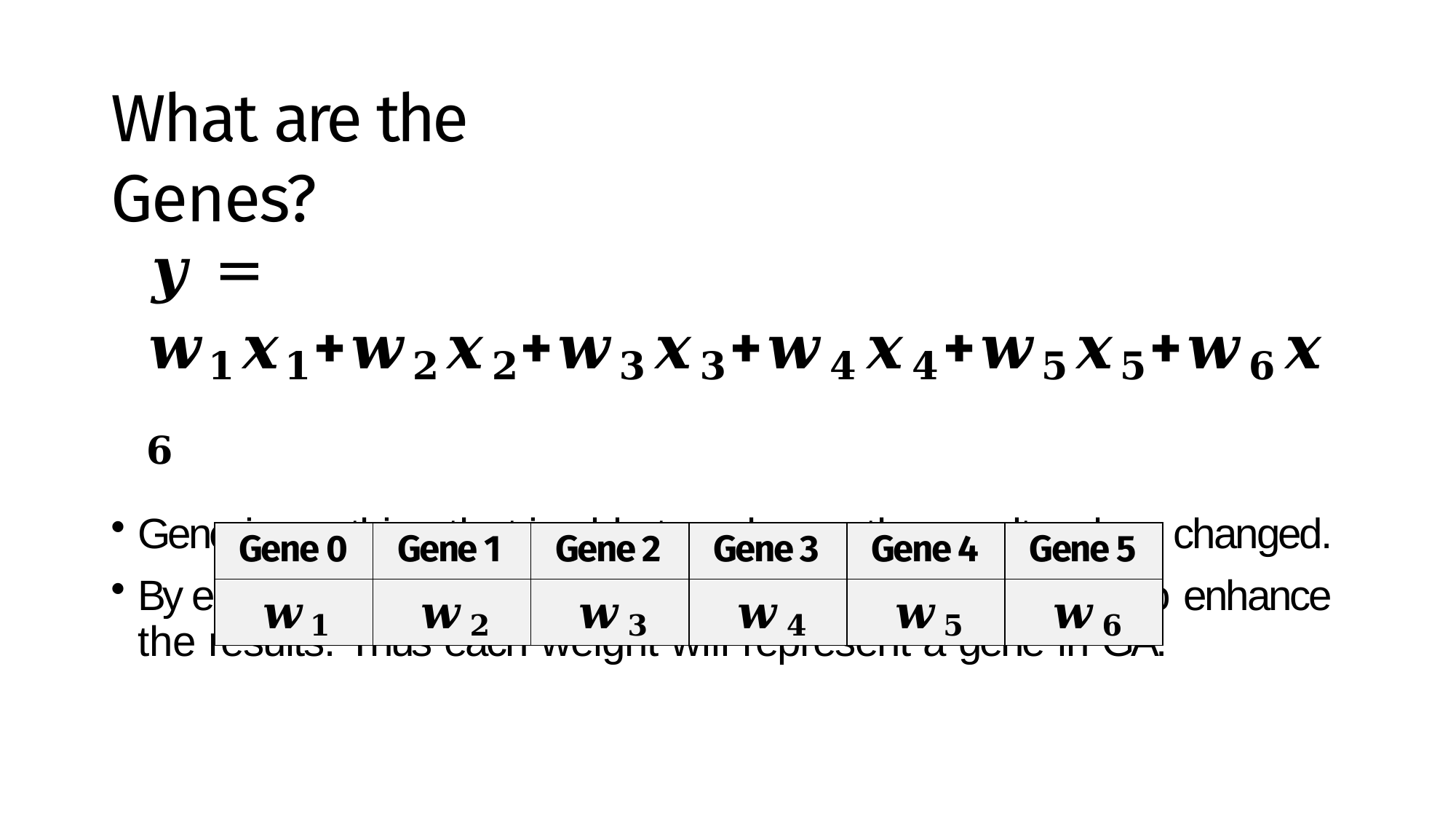

# What are the Genes?
𝒚 = 𝒘𝟏𝒙𝟏+𝒘𝟐𝒙𝟐+𝒘𝟑𝒙𝟑+𝒘𝟒𝒙𝟒+𝒘𝟓𝒙𝟓+𝒘𝟔𝒙𝟔
Gene is anything that is able to enhance the results when changed.
By exploring the following model, the 6 weights are able to enhance  the results. Thus each weight will represent a gene in GA.
| Gene 0 | Gene 1 | Gene 2 | Gene 3 | Gene 4 | Gene 5 |
| --- | --- | --- | --- | --- | --- |
| 𝒘𝟏 | 𝒘𝟐 | 𝒘𝟑 | 𝒘𝟒 | 𝒘𝟓 | 𝒘𝟔 |